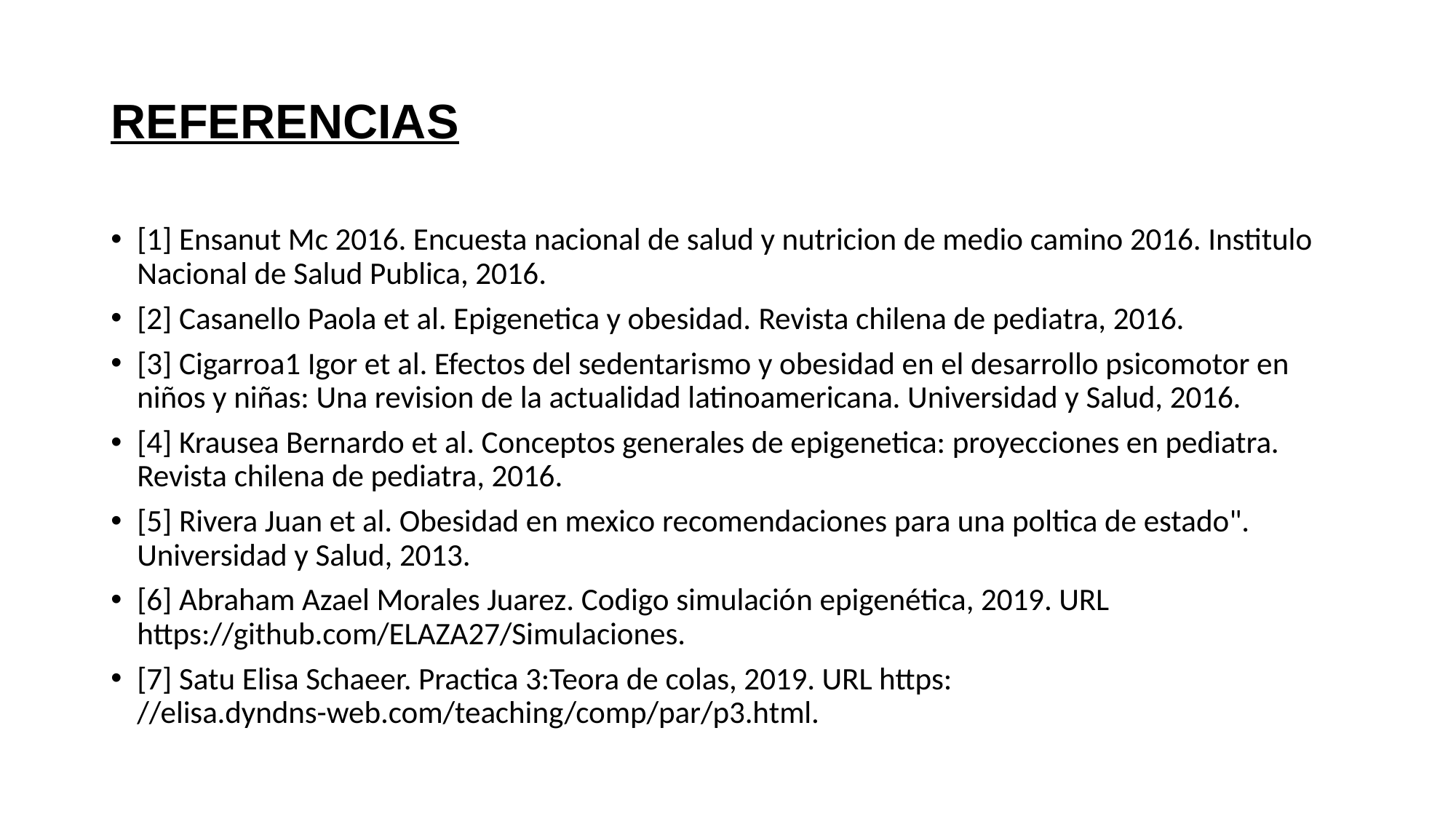

# REFERENCIAS
[1] Ensanut Mc 2016. Encuesta nacional de salud y nutricion de medio camino 2016. Institulo Nacional de Salud Publica, 2016.
[2] Casanello Paola et al. Epigenetica y obesidad. Revista chilena de pediatra, 2016.
[3] Cigarroa1 Igor et al. Efectos del sedentarismo y obesidad en el desarrollo psicomotor en niños y niñas: Una revision de la actualidad latinoamericana. Universidad y Salud, 2016.
[4] Krausea Bernardo et al. Conceptos generales de epigenetica: proyecciones en pediatra. Revista chilena de pediatra, 2016.
[5] Rivera Juan et al. Obesidad en mexico recomendaciones para una poltica de estado". Universidad y Salud, 2013.
[6] Abraham Azael Morales Juarez. Codigo simulación epigenética, 2019. URL https://github.com/ELAZA27/Simulaciones.
[7] Satu Elisa Schaeer. Practica 3:Teora de colas, 2019. URL https: //elisa.dyndns-web.com/teaching/comp/par/p3.html.